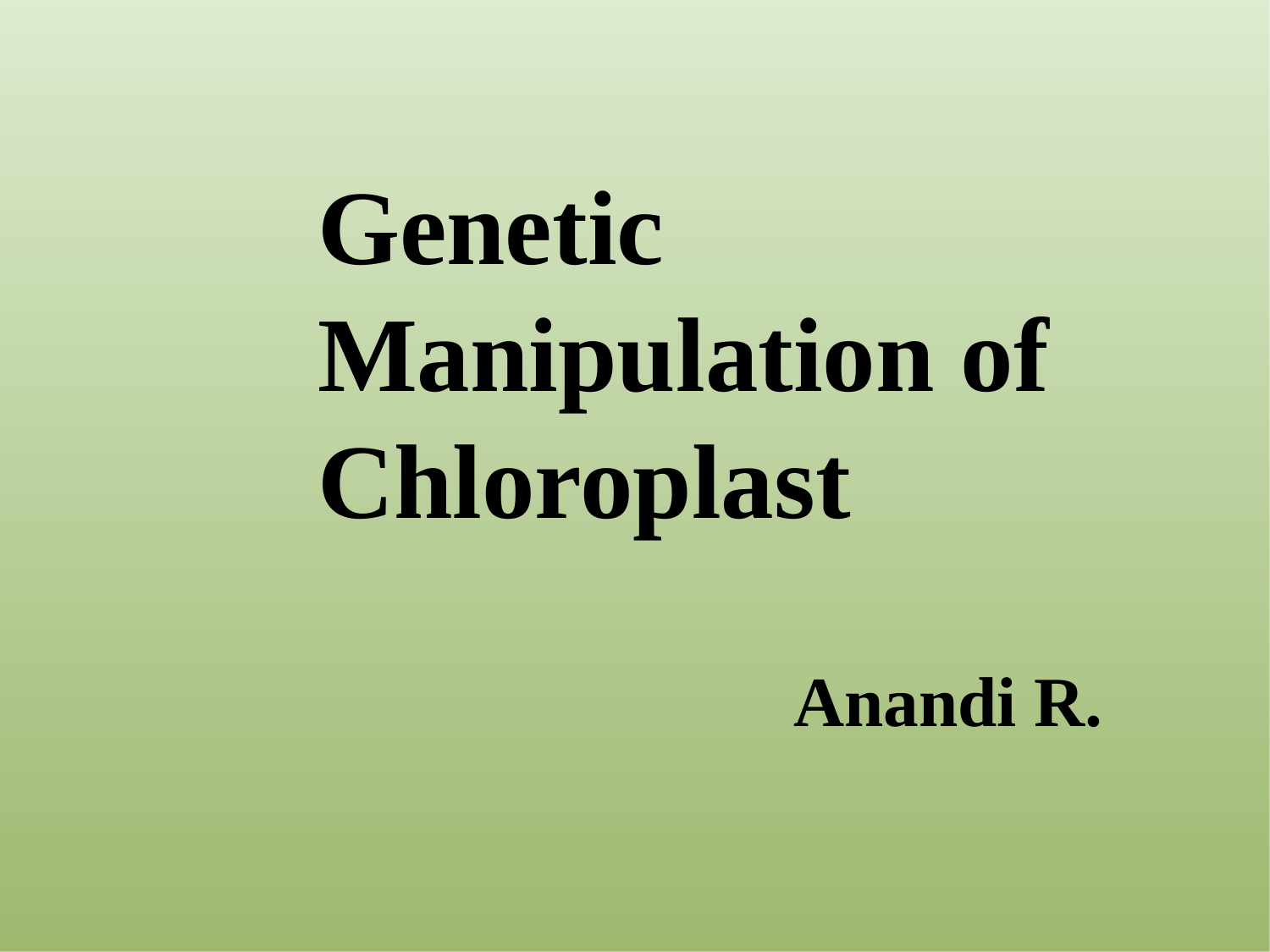

# Genetic Manipulation of Chloroplast
Anandi R.